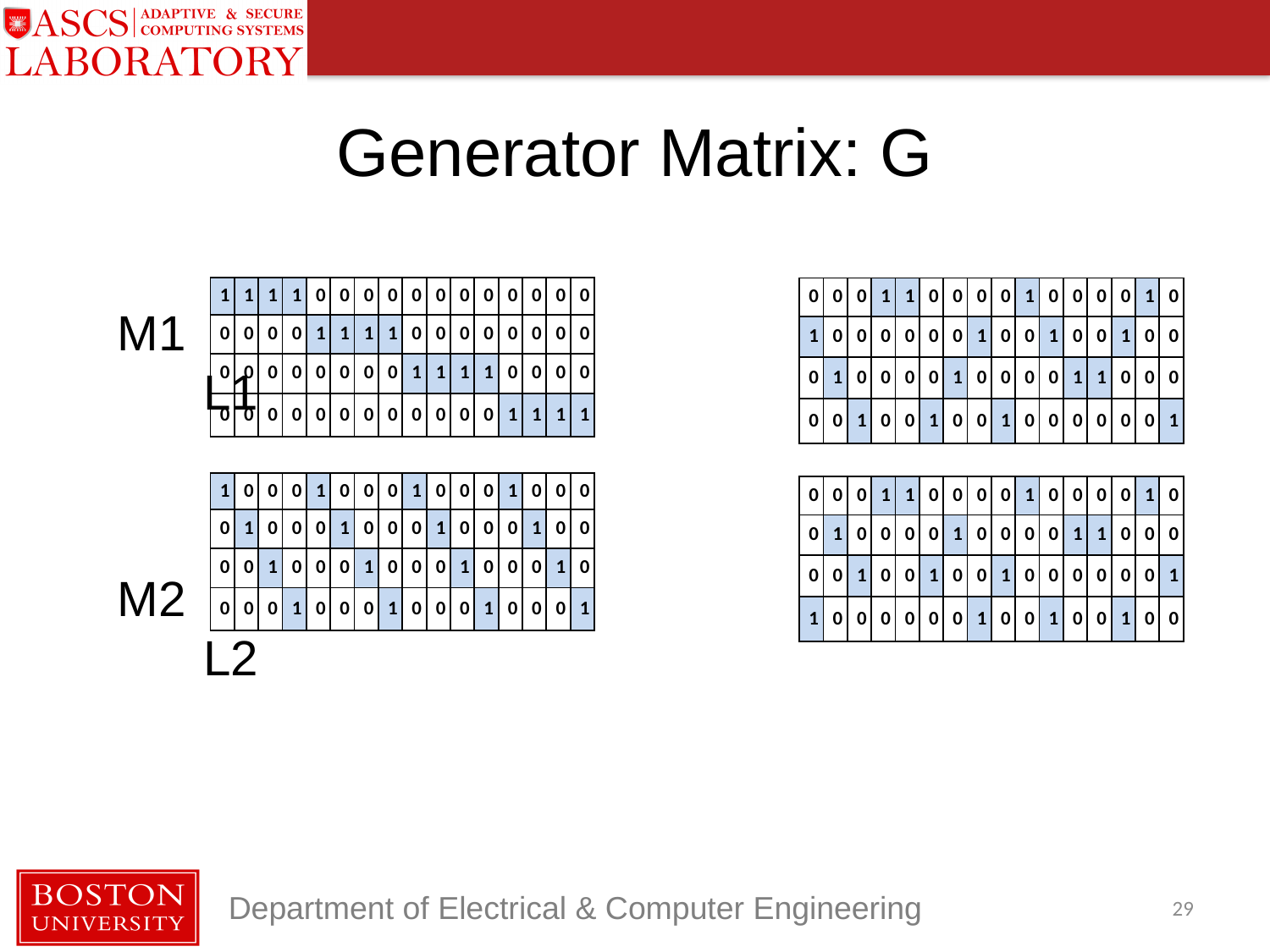

# Generator Matrix: G
| 1 | 1 | 1 | 1 | 0 | 0 | 0 | 0 | 0 | 0 | 0 | 0 | 0 | 0 | 0 | 0 |
| --- | --- | --- | --- | --- | --- | --- | --- | --- | --- | --- | --- | --- | --- | --- | --- |
| 0 | 0 | 0 | 0 | 1 | 1 | 1 | 1 | 0 | 0 | 0 | 0 | 0 | 0 | 0 | 0 |
| 0 | 0 | 0 | 0 | 0 | 0 | 0 | 0 | 1 | 1 | 1 | 1 | 0 | 0 | 0 | 0 |
| 0 | 0 | 0 | 0 | 0 | 0 | 0 | 0 | 0 | 0 | 0 | 0 | 1 | 1 | 1 | 1 |
| 0 | 0 | 0 | 1 | 1 | 0 | 0 | 0 | 0 | 1 | 0 | 0 | 0 | 0 | 1 | 0 |
| --- | --- | --- | --- | --- | --- | --- | --- | --- | --- | --- | --- | --- | --- | --- | --- |
| 1 | 0 | 0 | 0 | 0 | 0 | 0 | 1 | 0 | 0 | 1 | 0 | 0 | 1 | 0 | 0 |
| 0 | 1 | 0 | 0 | 0 | 0 | 1 | 0 | 0 | 0 | 0 | 1 | 1 | 0 | 0 | 0 |
| 0 | 0 | 1 | 0 | 0 | 1 | 0 | 0 | 1 | 0 | 0 | 0 | 0 | 0 | 0 | 1 |
   M1									L1

   M2									L2

| 1 | 0 | 0 | 0 | 1 | 0 | 0 | 0 | 1 | 0 | 0 | 0 | 1 | 0 | 0 | 0 |
| --- | --- | --- | --- | --- | --- | --- | --- | --- | --- | --- | --- | --- | --- | --- | --- |
| 0 | 1 | 0 | 0 | 0 | 1 | 0 | 0 | 0 | 1 | 0 | 0 | 0 | 1 | 0 | 0 |
| 0 | 0 | 1 | 0 | 0 | 0 | 1 | 0 | 0 | 0 | 1 | 0 | 0 | 0 | 1 | 0 |
| 0 | 0 | 0 | 1 | 0 | 0 | 0 | 1 | 0 | 0 | 0 | 1 | 0 | 0 | 0 | 1 |
| 0 | 0 | 0 | 1 | 1 | 0 | 0 | 0 | 0 | 1 | 0 | 0 | 0 | 0 | 1 | 0 |
| --- | --- | --- | --- | --- | --- | --- | --- | --- | --- | --- | --- | --- | --- | --- | --- |
| 0 | 1 | 0 | 0 | 0 | 0 | 1 | 0 | 0 | 0 | 0 | 1 | 1 | 0 | 0 | 0 |
| 0 | 0 | 1 | 0 | 0 | 1 | 0 | 0 | 1 | 0 | 0 | 0 | 0 | 0 | 0 | 1 |
| 1 | 0 | 0 | 0 | 0 | 0 | 0 | 1 | 0 | 0 | 1 | 0 | 0 | 1 | 0 | 0 |
29